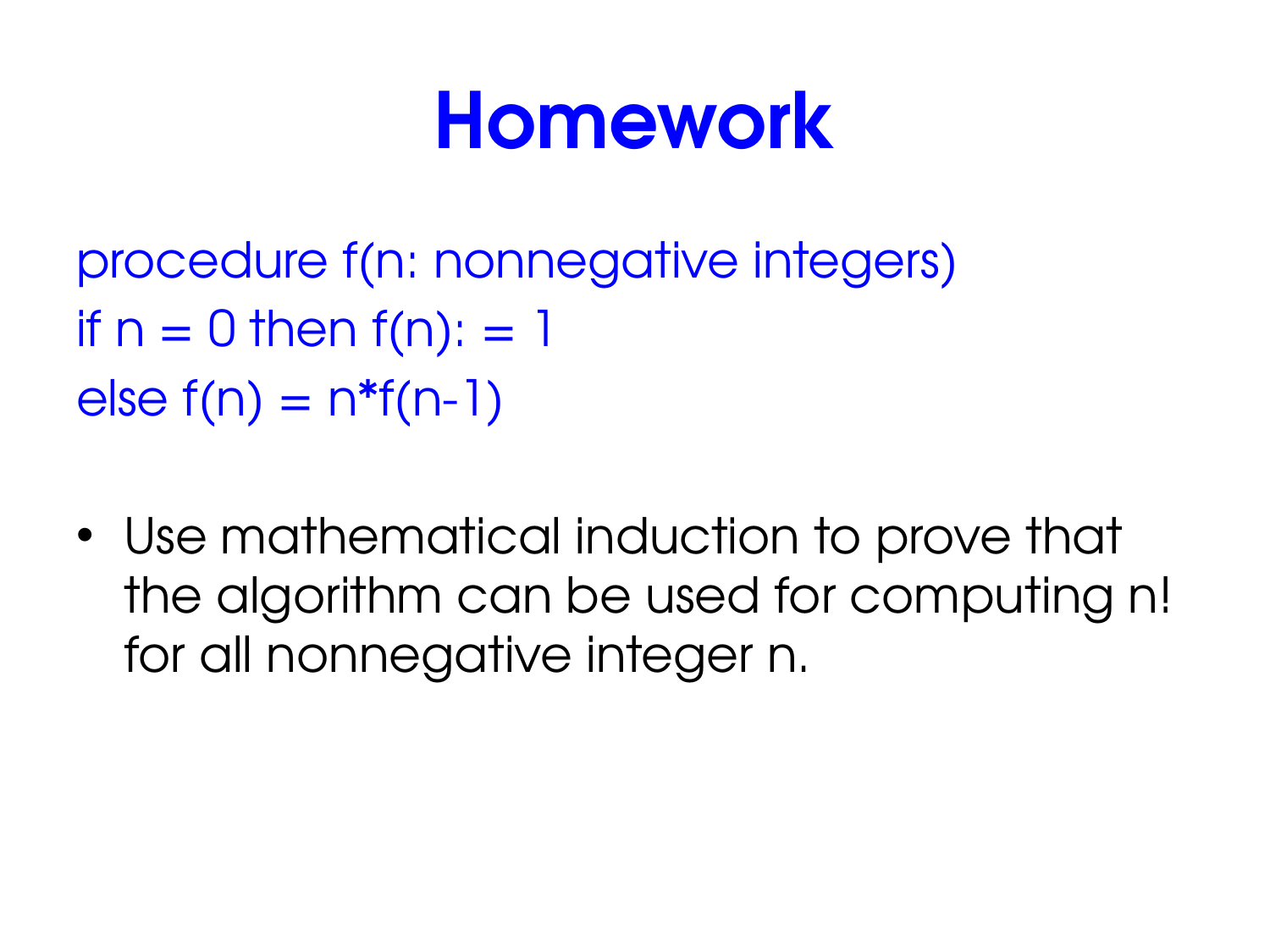

# Homework
procedure f(n: nonnegative integers)
if n = 0 then f(n): = 1
else f(n) = n*f(n-1)

Use mathematical induction to prove that the algorithm can be used for computing n! for all nonnegative integer n.